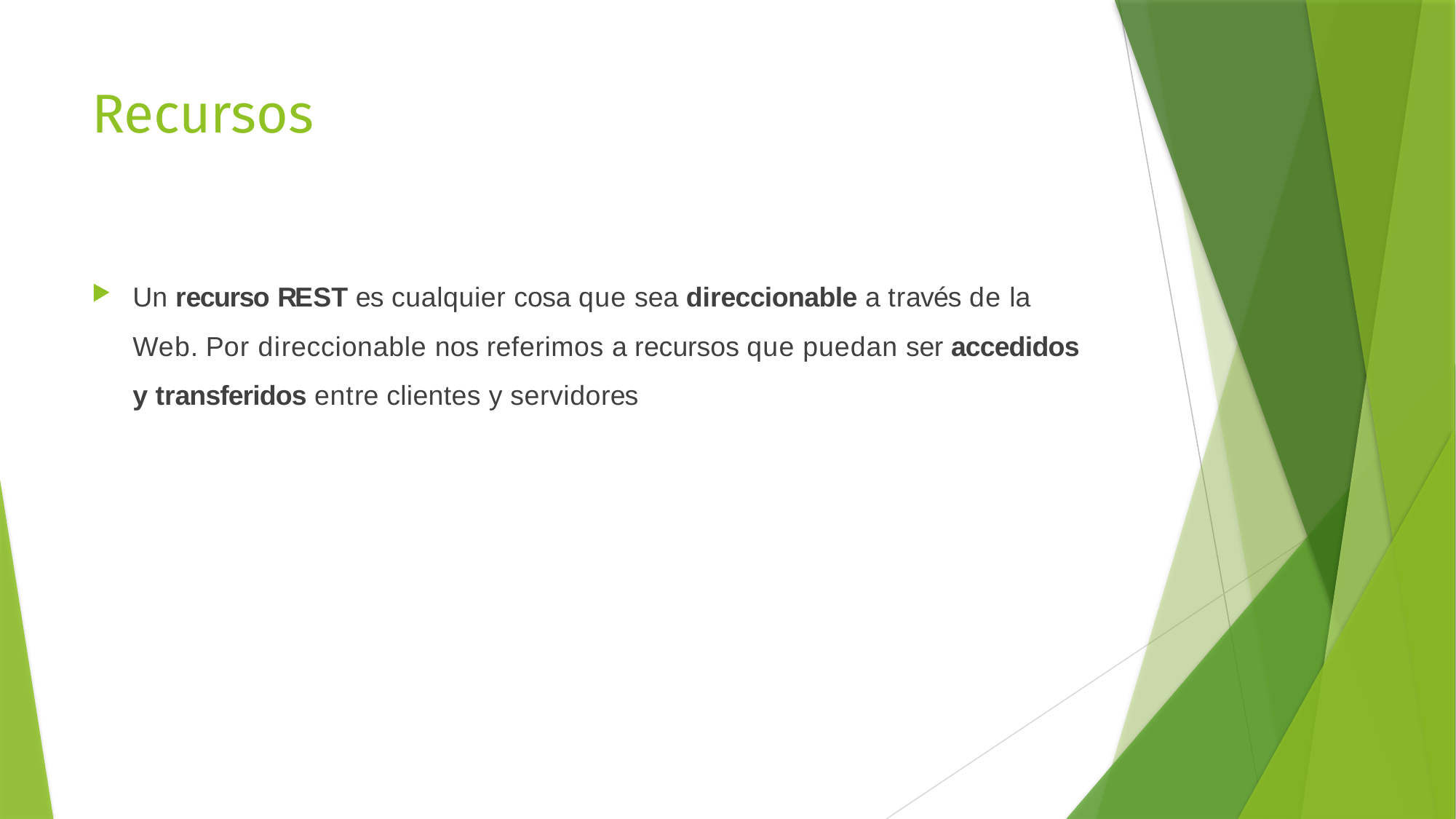

# Recursos
Un recurso REST es cualquier cosa que sea direccionable a través de la Web. Por direccionable nos referimos a recursos que puedan ser accedidos y transferidos entre clientes y servidores